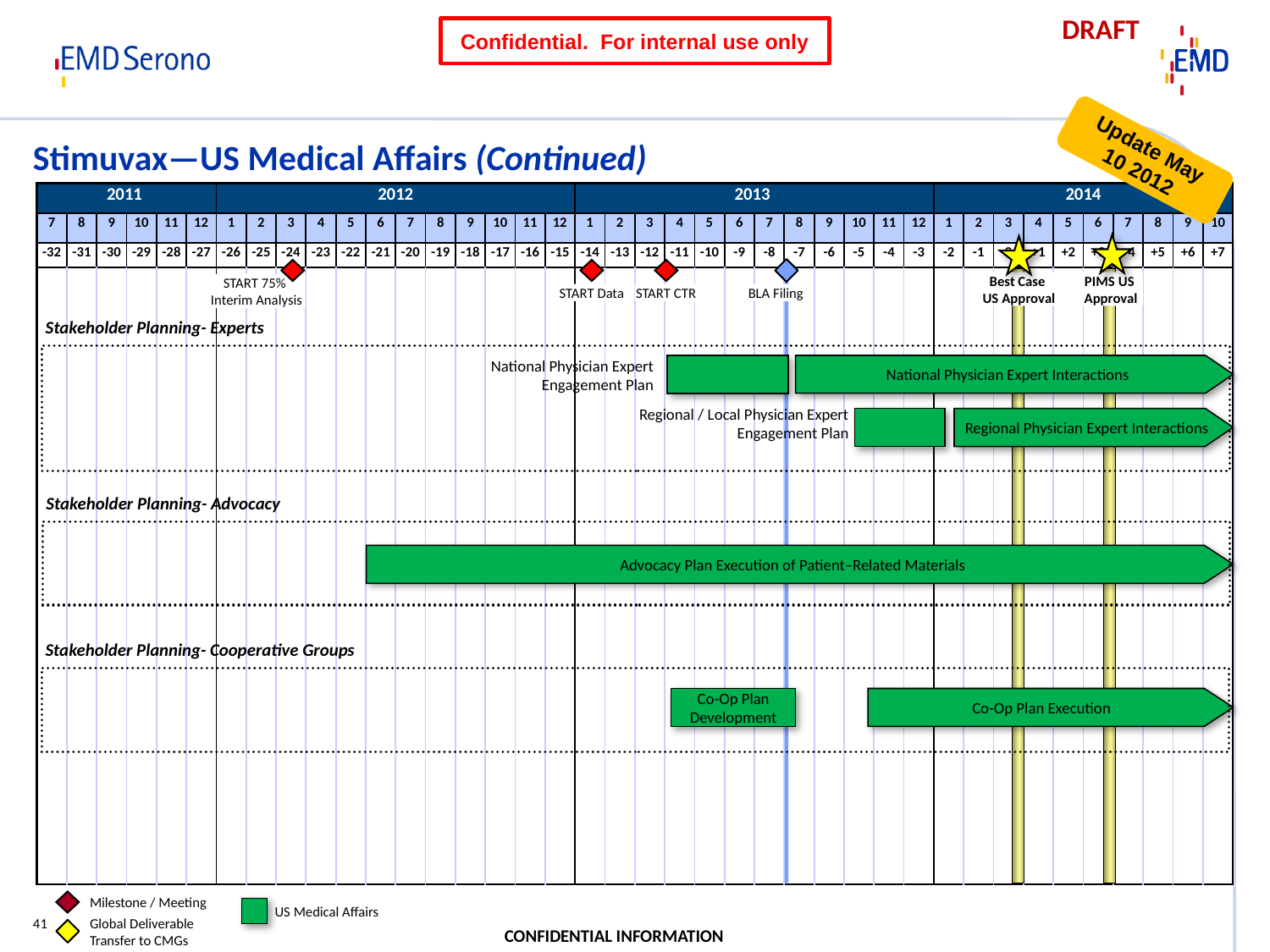

# Stimuvax—US Medical Affairs (Continued)
Stakeholder Planning- Experts

National Physician Expert Interactions
National Physician Expert Engagement Plan
Regional / Local Physician Expert Engagement Plan

Regional Physician Expert Interactions
Stakeholder Planning- Advocacy

Advocacy Plan Execution of Patient–Related Materials
Stakeholder Planning- Cooperative Groups

Co-Op Plan Development
Co-Op Plan Execution
Milestone / Meeting

Global Deliverable Transfer to CMGs

US Medical Affairs

41